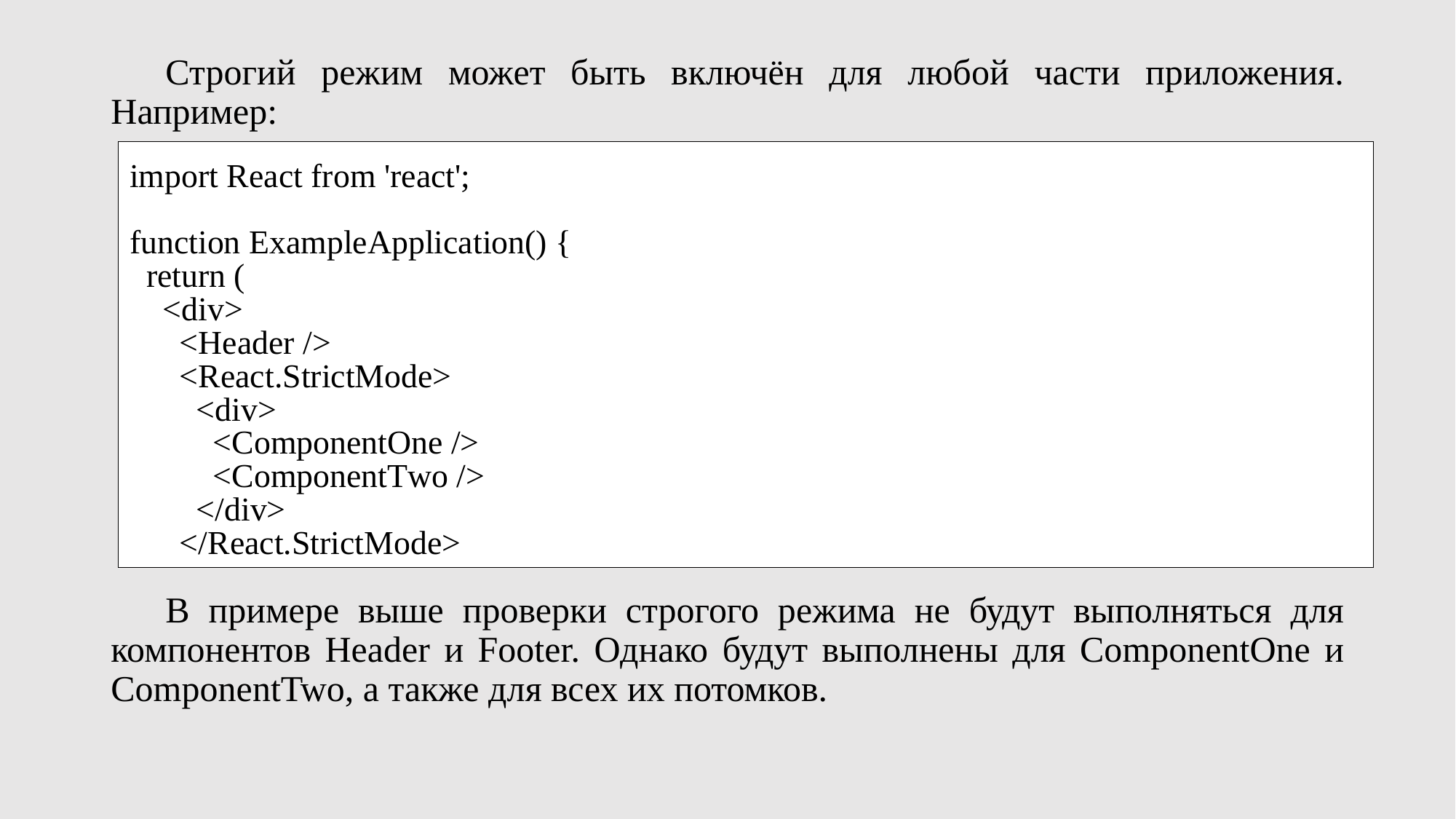

Строгий режим может быть включён для любой части приложения. Например:
В примере выше проверки строгого режима не будут выполняться для компонентов Header и Footer. Однако будут выполнены для ComponentOne и ComponentTwo, а также для всех их потомков.